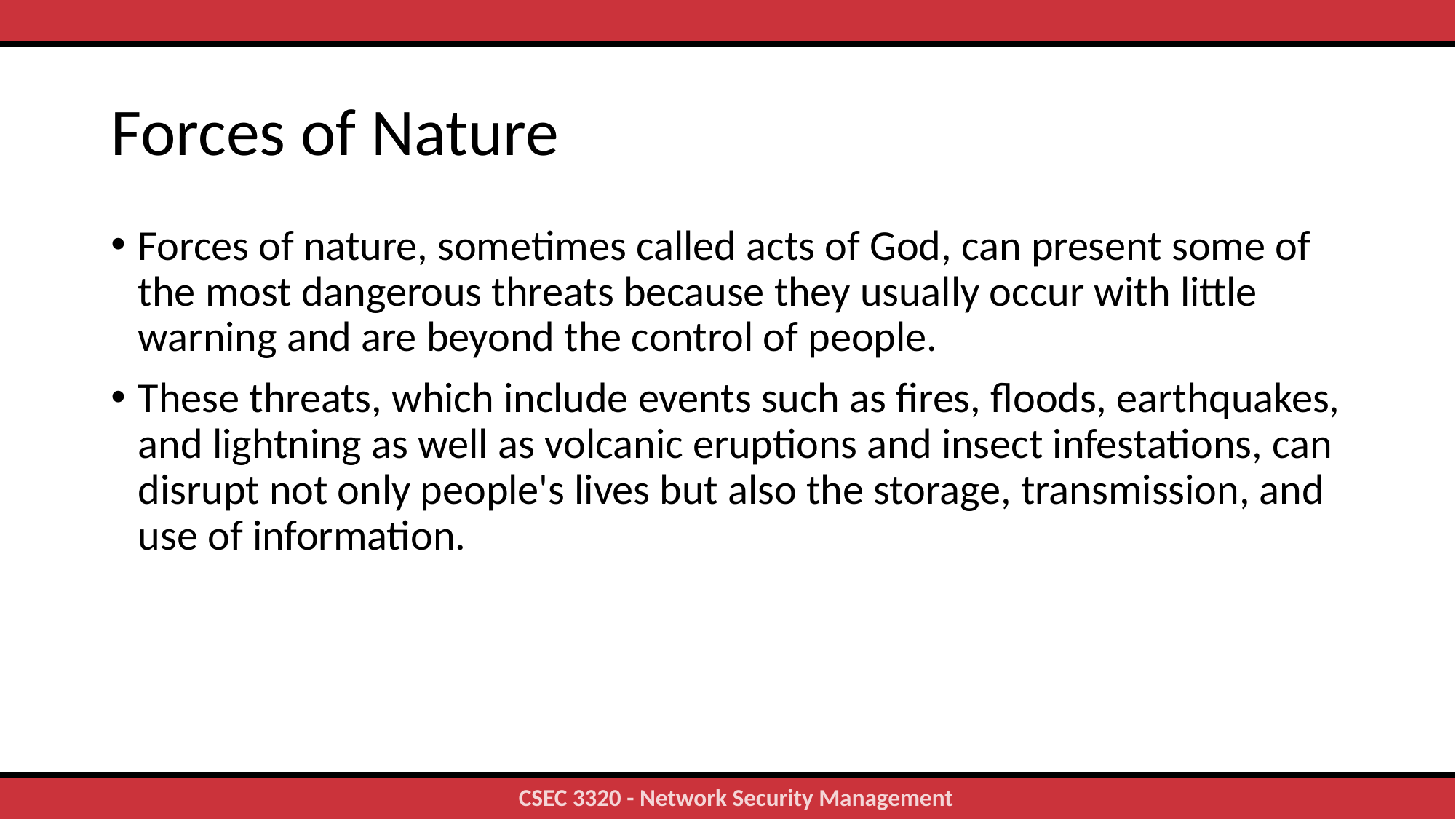

# Forces of Nature
Forces of nature, sometimes called acts of God, can present some of the most dangerous threats because they usually occur with little warning and are beyond the control of people.
These threats, which include events such as fires, floods, earthquakes, and lightning as well as volcanic eruptions and insect infestations, can disrupt not only people's lives but also the storage, transmission, and use of information.
23
CSEC 3320 - Network Security Management